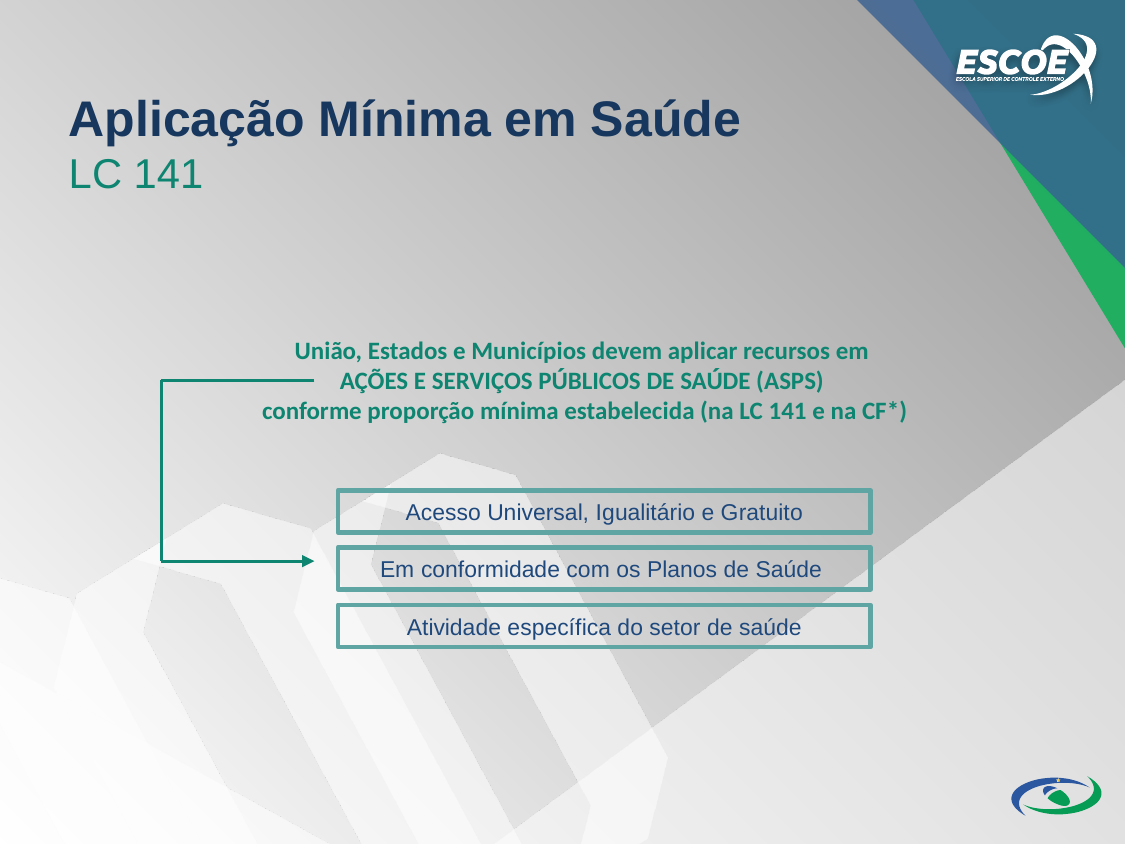

Aplicação Mínima em Saúde
LC 141
União, Estados e Municípios devem aplicar recursos em
AÇÕES E SERVIÇOS PÚBLICOS DE SAÚDE (ASPS)
conforme proporção mínima estabelecida (na LC 141 e na CF*)
Acesso Universal, Igualitário e Gratuito
Em conformidade com os Planos de Saúde
Atividade específica do setor de saúde